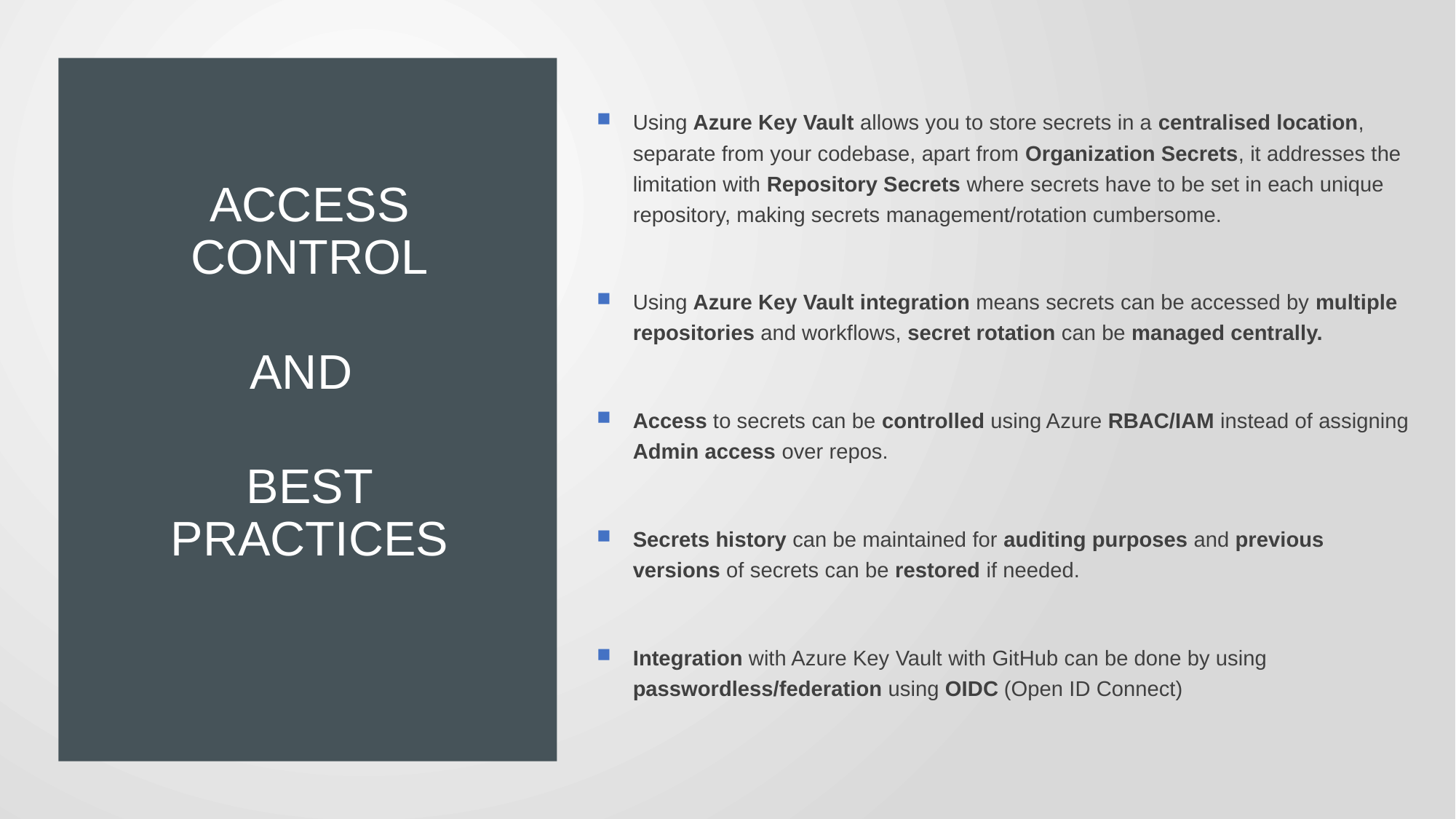

Using Azure Key Vault allows you to store secrets in a centralised location, separate from your codebase, apart from Organization Secrets, it addresses the limitation with Repository Secrets where secrets have to be set in each unique repository, making secrets management/rotation cumbersome.

Using Azure Key Vault integration means secrets can be accessed by multiple repositories and workflows, secret rotation can be managed centrally.

Access to secrets can be controlled using Azure RBAC/IAM instead of assigning Admin access over repos.

Secrets history can be maintained for auditing purposes and previous versions of secrets can be restored if needed.

Integration with Azure Key Vault with GitHub can be done by using passwordless/federation using OIDC (Open ID Connect)

# Access Control and Best Practices